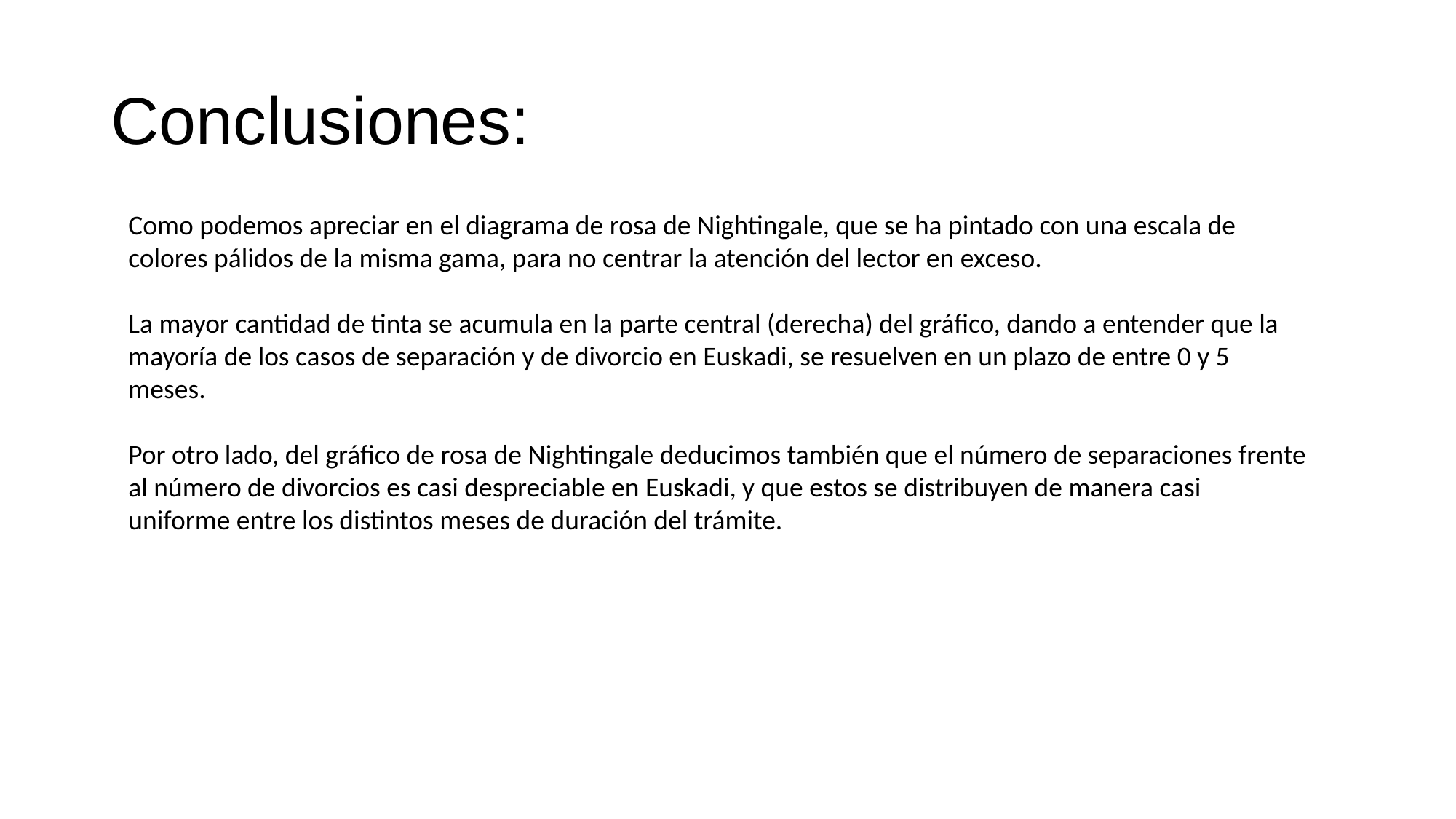

# Conclusiones:
Como podemos apreciar en el diagrama de rosa de Nightingale, que se ha pintado con una escala de colores pálidos de la misma gama, para no centrar la atención del lector en exceso.

La mayor cantidad de tinta se acumula en la parte central (derecha) del gráfico, dando a entender que la mayoría de los casos de separación y de divorcio en Euskadi, se resuelven en un plazo de entre 0 y 5 meses.

Por otro lado, del gráfico de rosa de Nightingale deducimos también que el número de separaciones frente al número de divorcios es casi despreciable en Euskadi, y que estos se distribuyen de manera casi uniforme entre los distintos meses de duración del trámite.